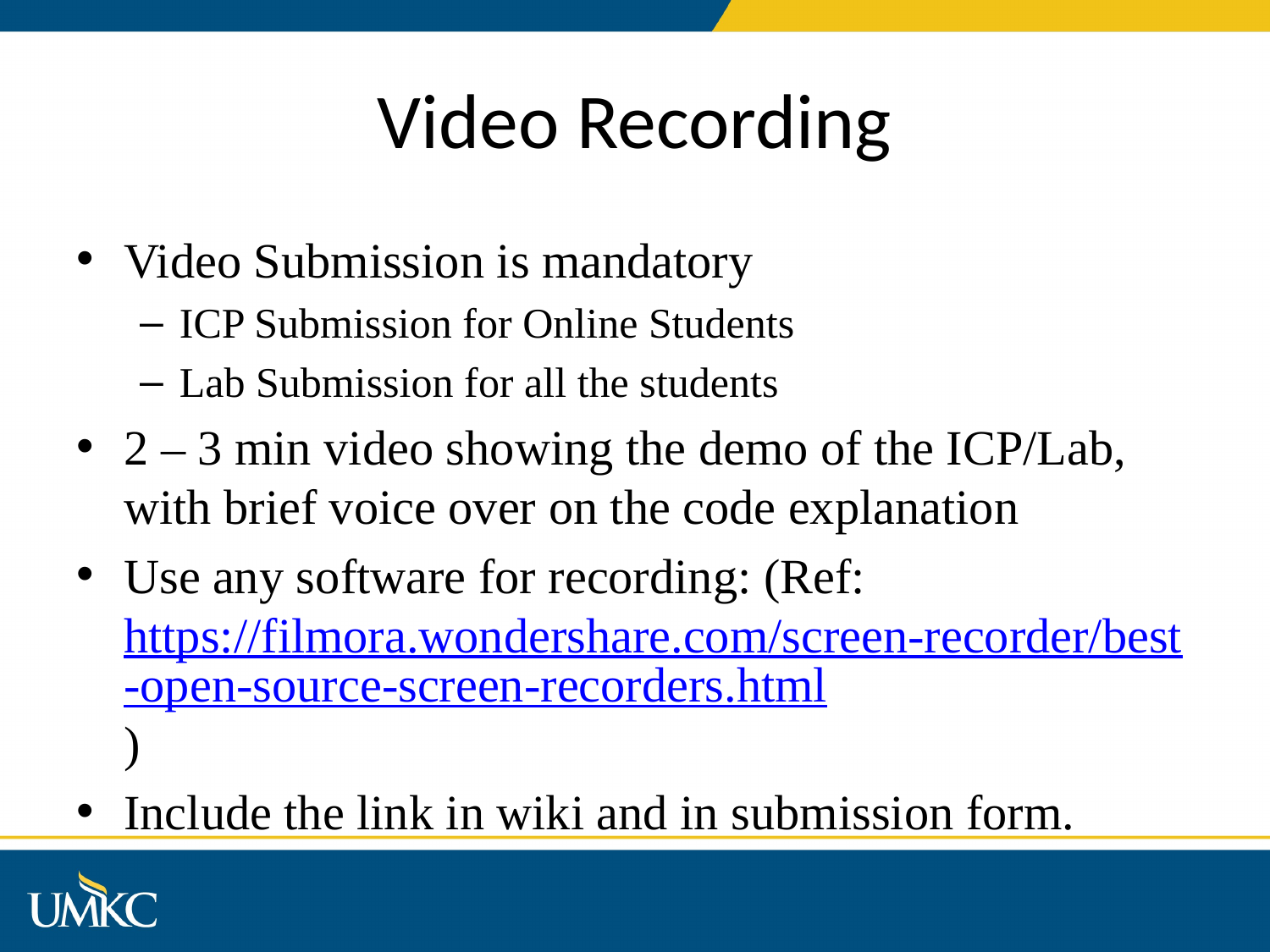

# Video Recording
Video Submission is mandatory
ICP Submission for Online Students
Lab Submission for all the students
2 – 3 min video showing the demo of the ICP/Lab, with brief voice over on the code explanation
Use any software for recording: (Ref: https://filmora.wondershare.com/screen-recorder/best-open-source-screen-recorders.html)
Include the link in wiki and in submission form.